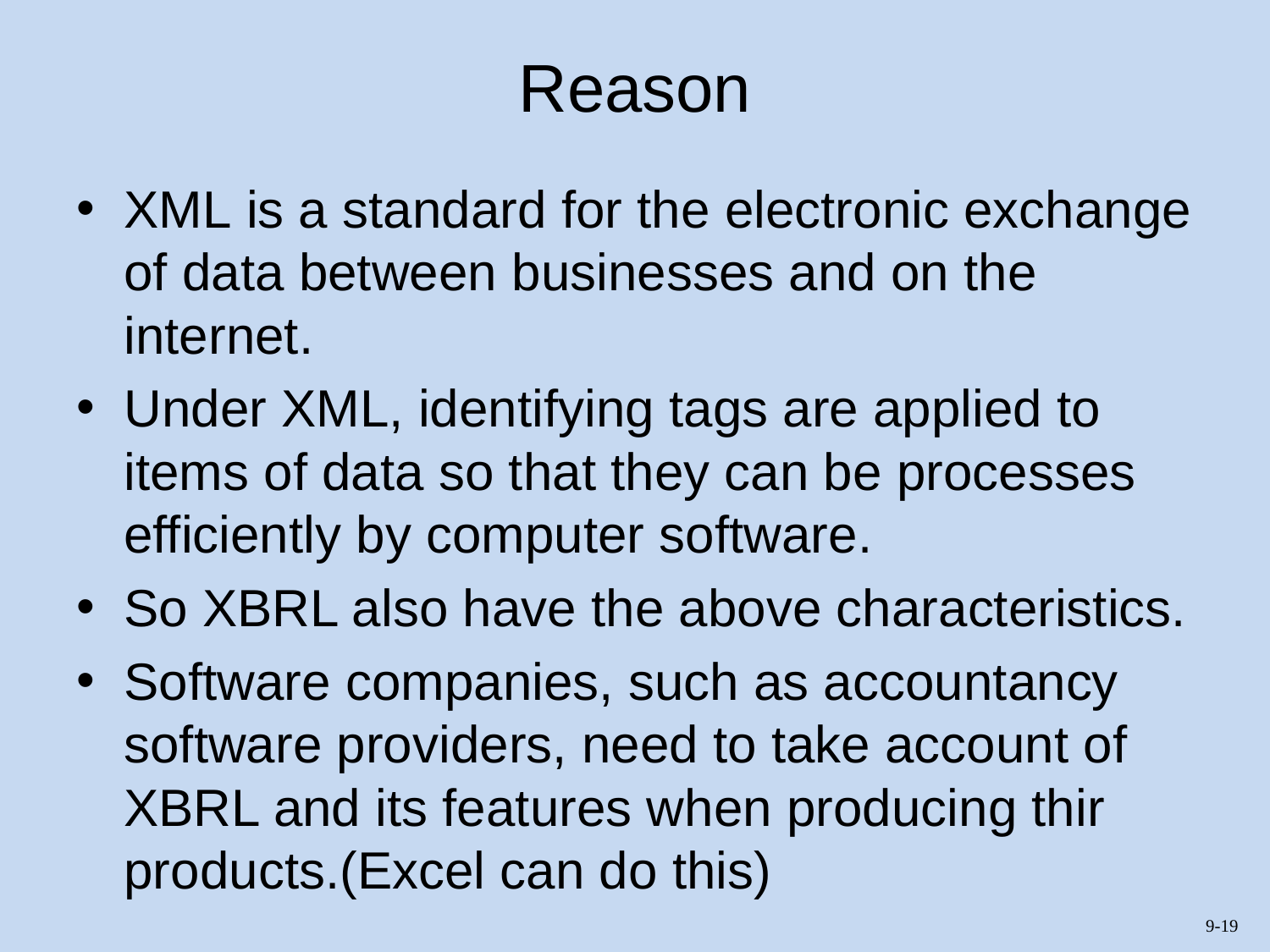

# Reason
XML is a standard for the electronic exchange of data between businesses and on the internet.
Under XML, identifying tags are applied to items of data so that they can be processes efficiently by computer software.
So XBRL also have the above characteristics.
Software companies, such as accountancy software providers, need to take account of XBRL and its features when producing thir products.(Excel can do this)